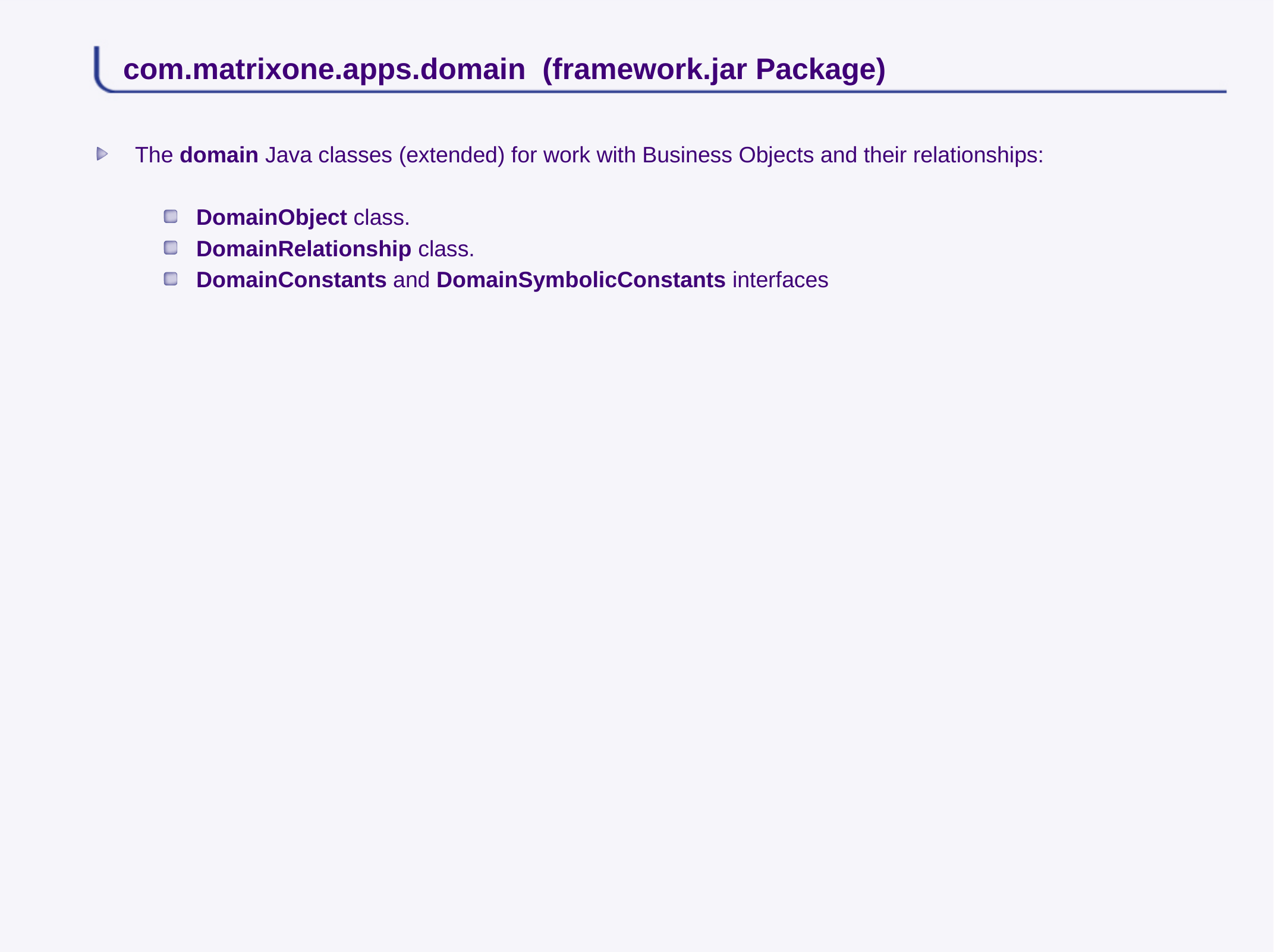

# com.matrixone.apps.domain  (framework.jar Package)
The domain Java classes (extended) for work with Business Objects and their relationships:

DomainObject class.
DomainRelationship class.
DomainConstants and DomainSymbolicConstants interfaces